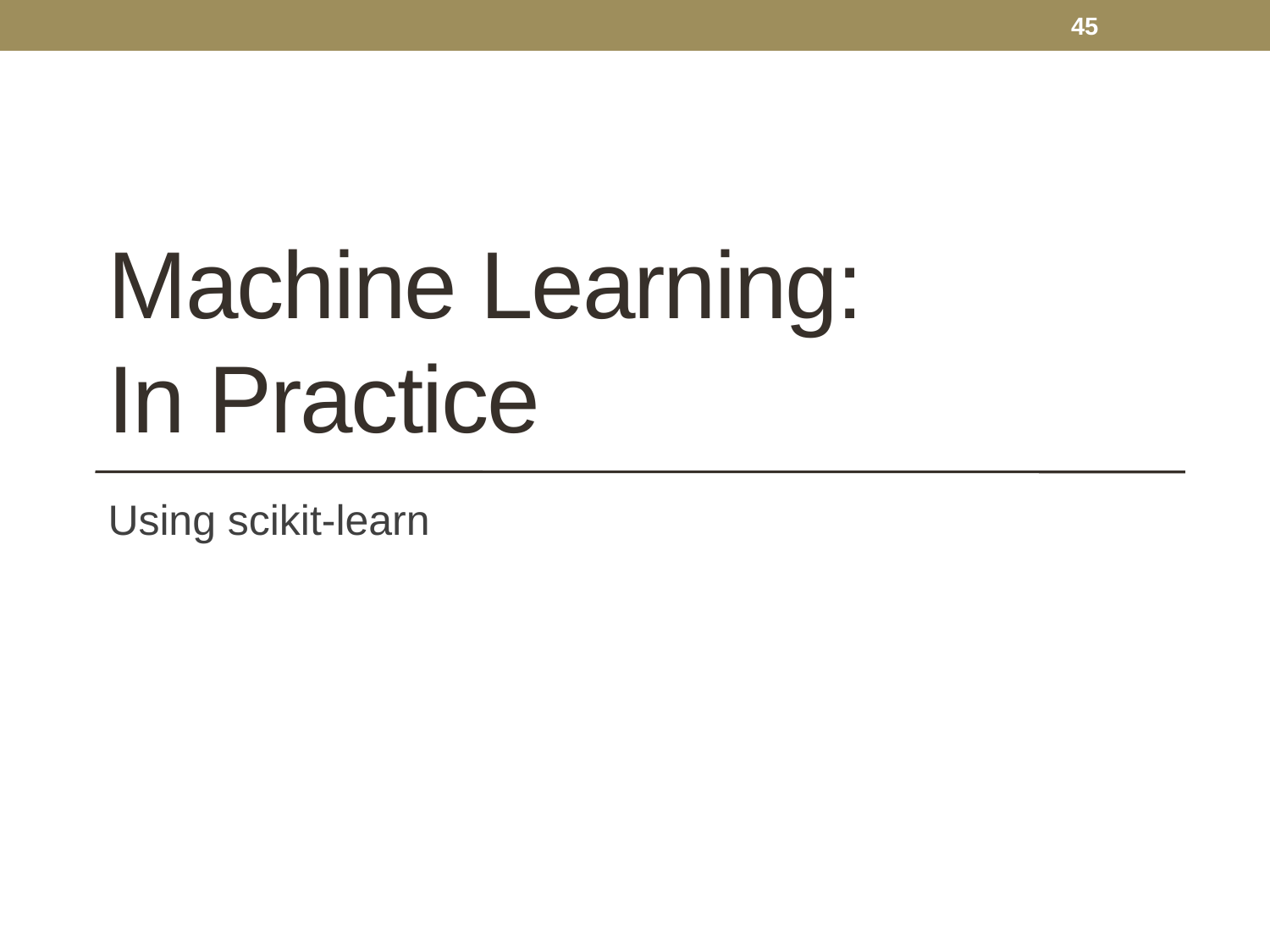

45
# Machine Learning: In Practice
Using scikit-learn